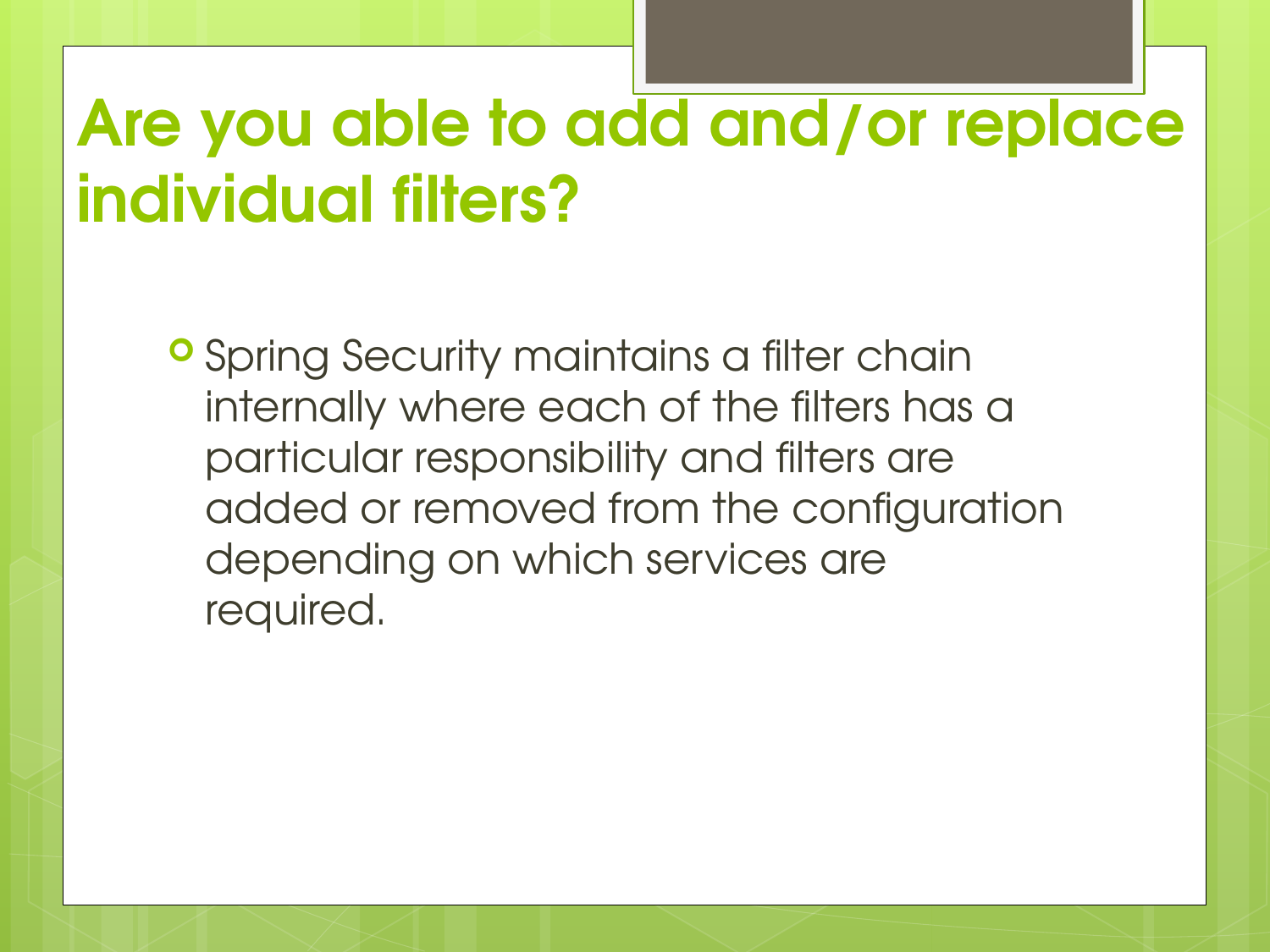

# Are you able to add and/or replace individual filters?
Spring Security maintains a filter chain internally where each of the filters has a particular responsibility and filters are added or removed from the configuration depending on which services are required.